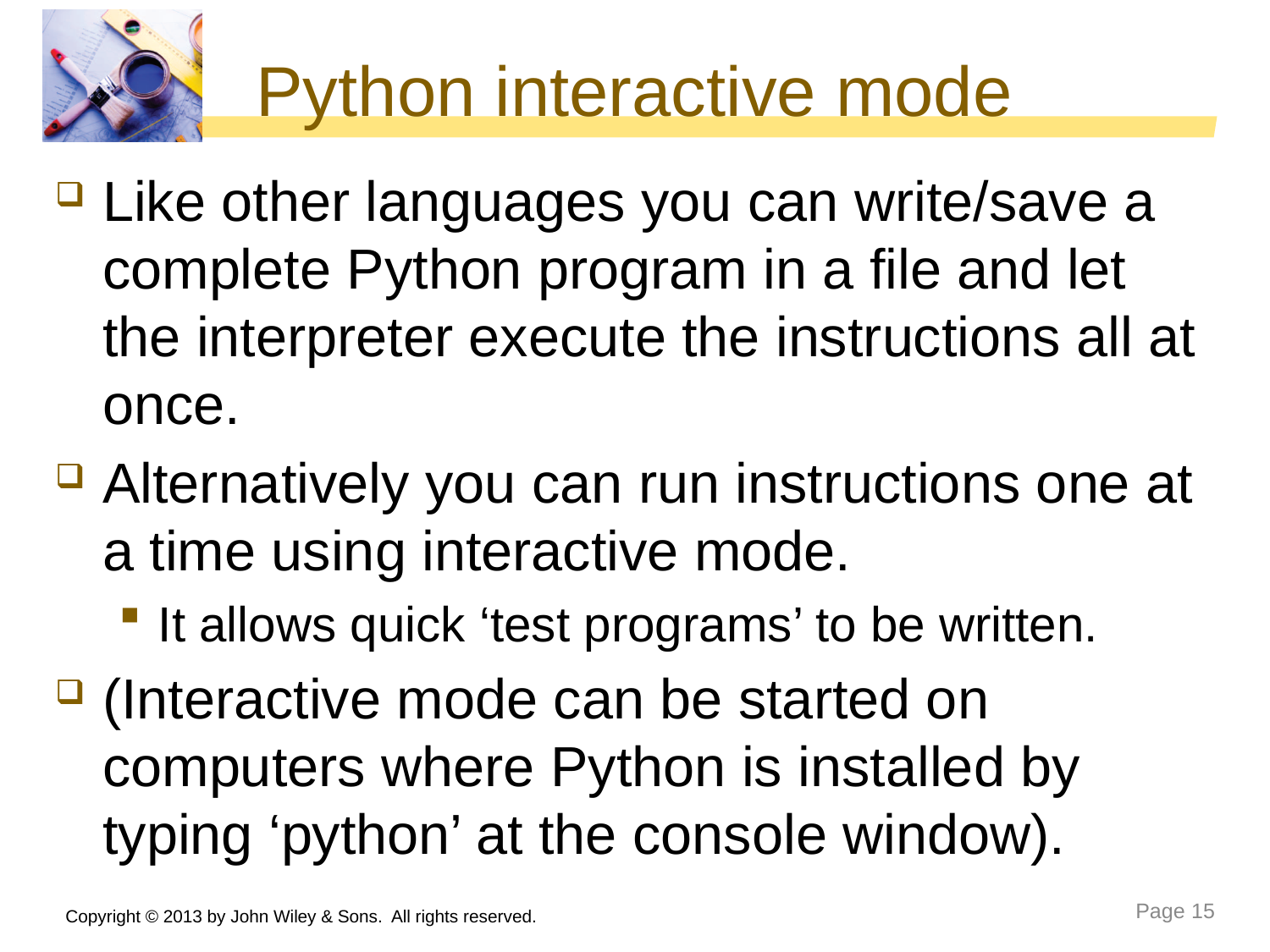

# Python interactive mode
Like other languages you can write/save a complete Python program in a file and let the interpreter execute the instructions all at once.
Alternatively you can run instructions one at a time using interactive mode.
It allows quick ‘test programs’ to be written.
(Interactive mode can be started on computers where Python is installed by typing ‘python’ at the console window).

Copyright © 2013 by John Wiley & Sons.  All rights reserved.
Page 15